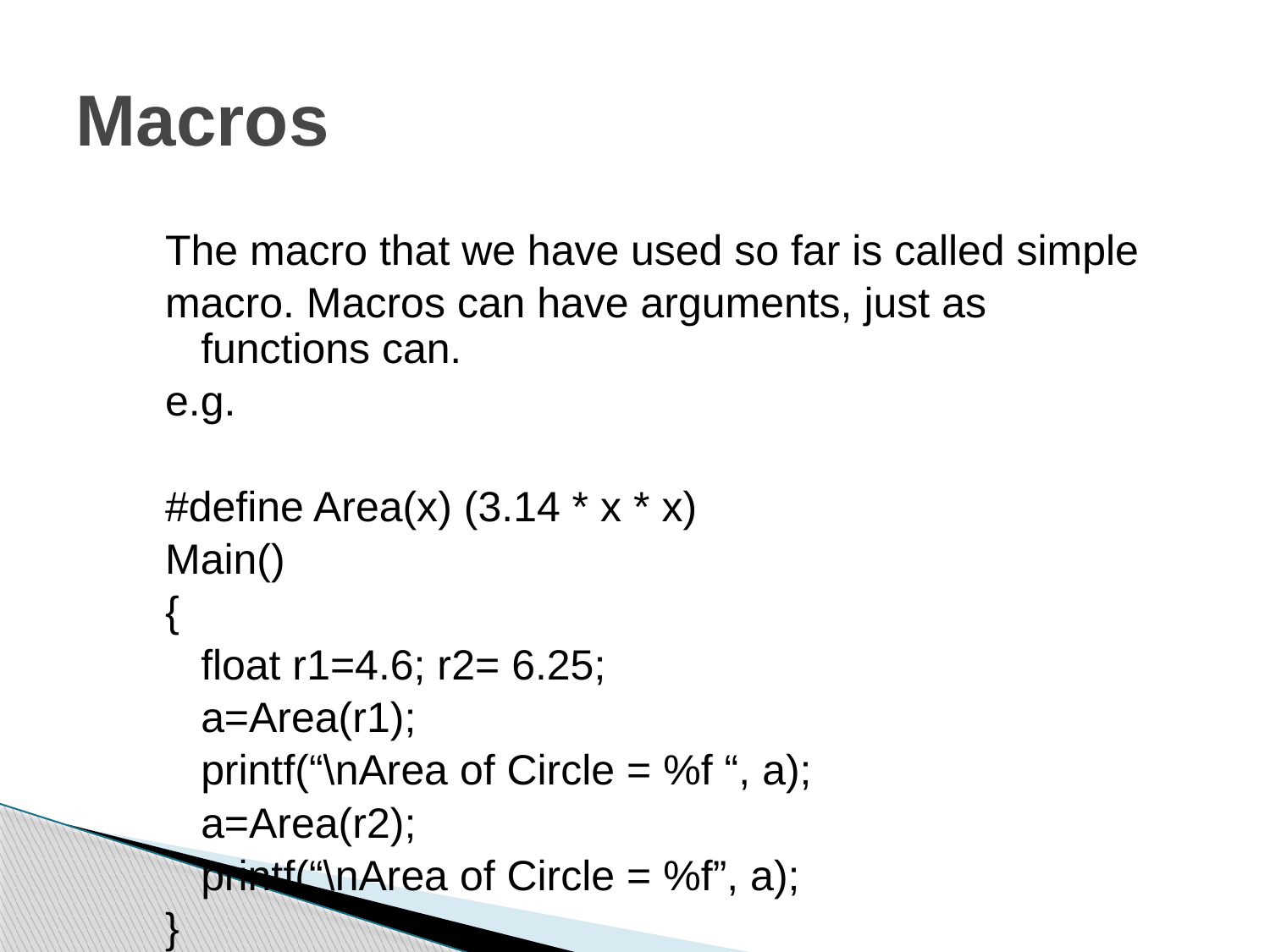

# Macros
The macro that we have used so far is called simple
macro. Macros can have arguments, just as functions can.
e.g.

#define Area(x) (3.14 * x * x)
Main()
{
	float r1=4.6; r2= 6.25;
	a=Area(r1);
	printf(“\nArea of Circle = %f “, a);
	a=Area(r2);
	printf(“\nArea of Circle = %f”, a);
}